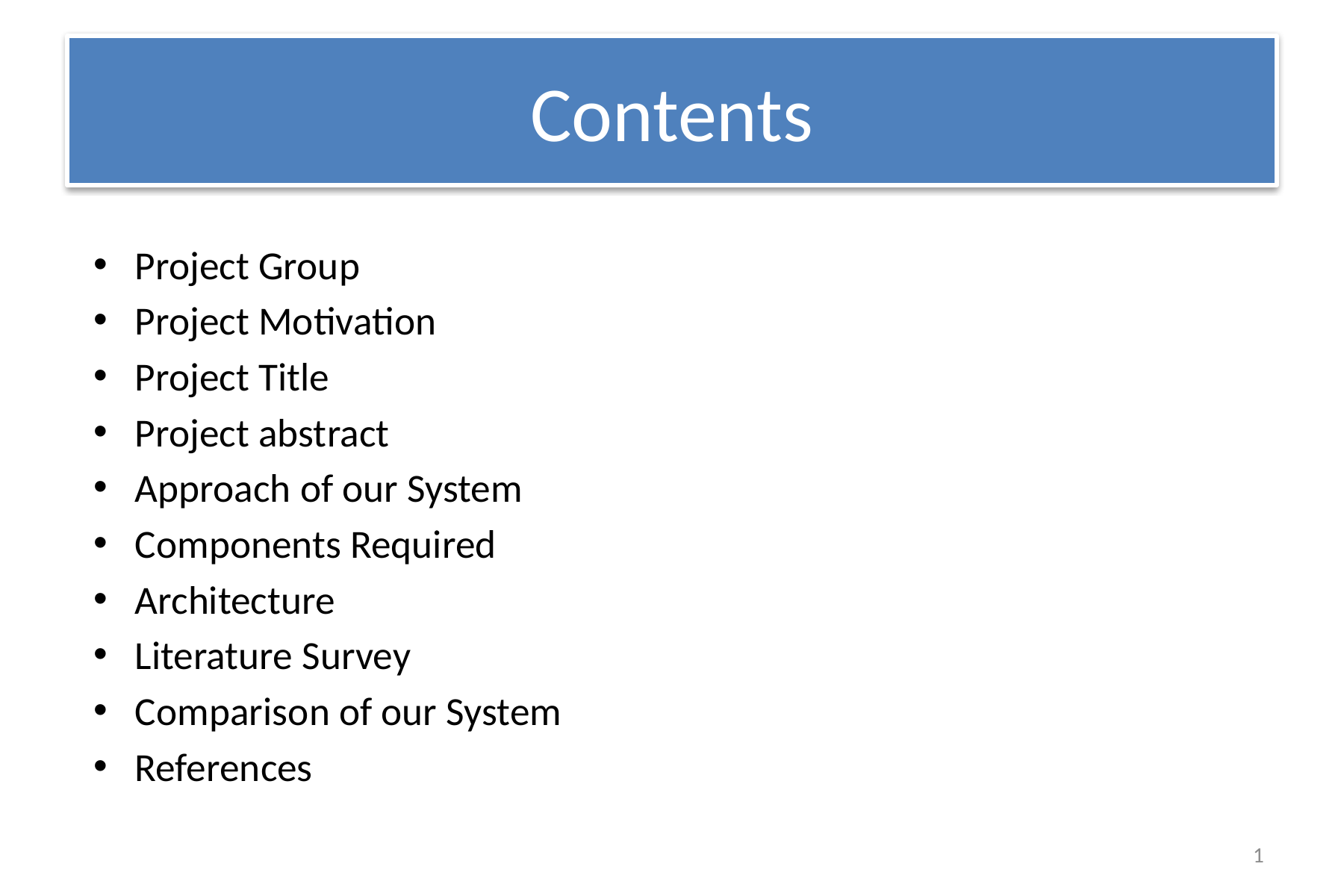

# Contents
Project Group
Project Motivation
Project Title
Project abstract
Approach of our System
Components Required
Architecture
Literature Survey
Comparison of our System
References

1